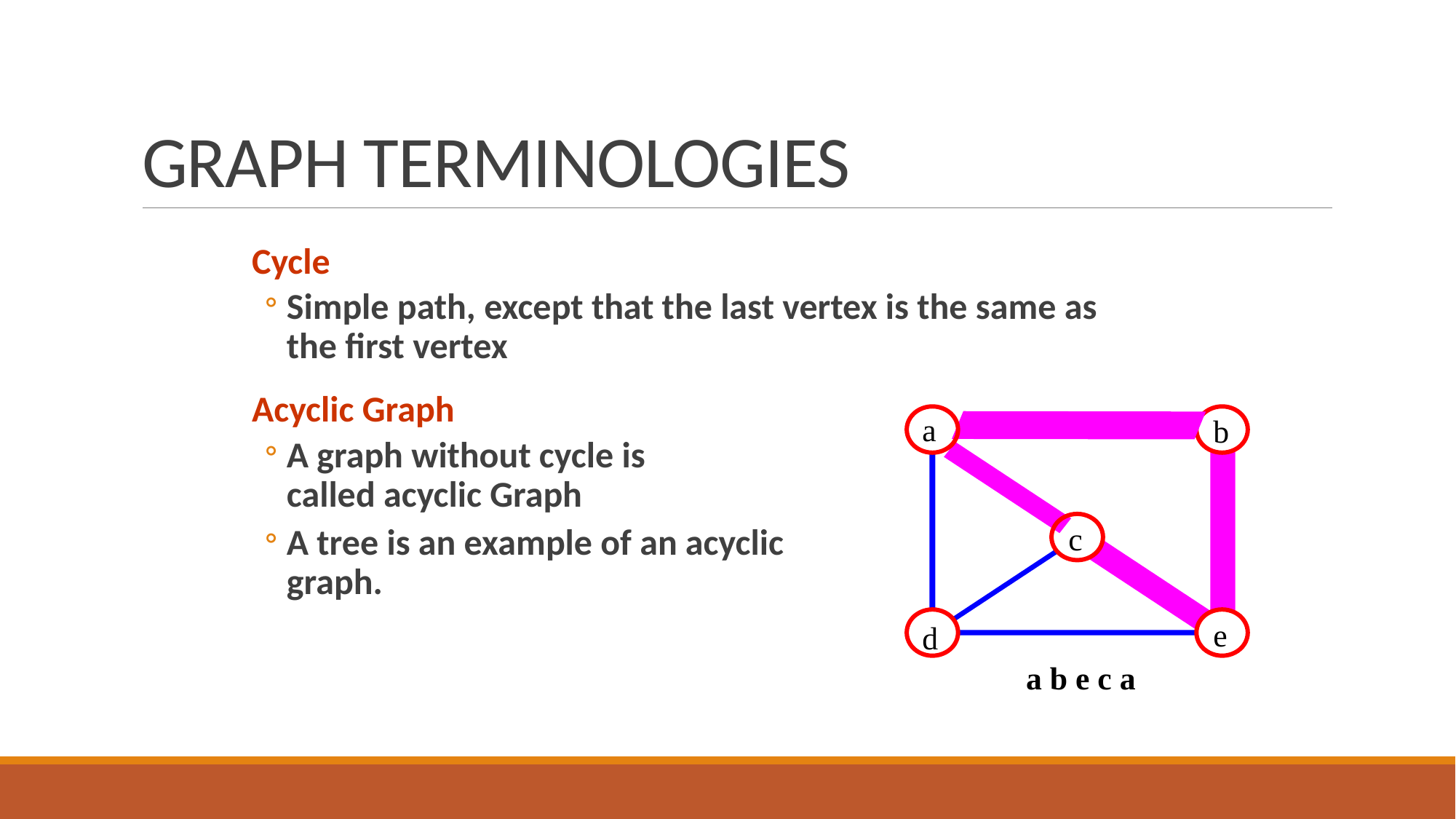

# GRAPH TERMINOLOGIES
Cycle
Simple path, except that the last vertex is the same as the first vertex
Acyclic Graph
A graph without cycle is
called acyclic Graph
A tree is an example of an acyclic
graph.

a
b

c

e
d

a b e c a
14